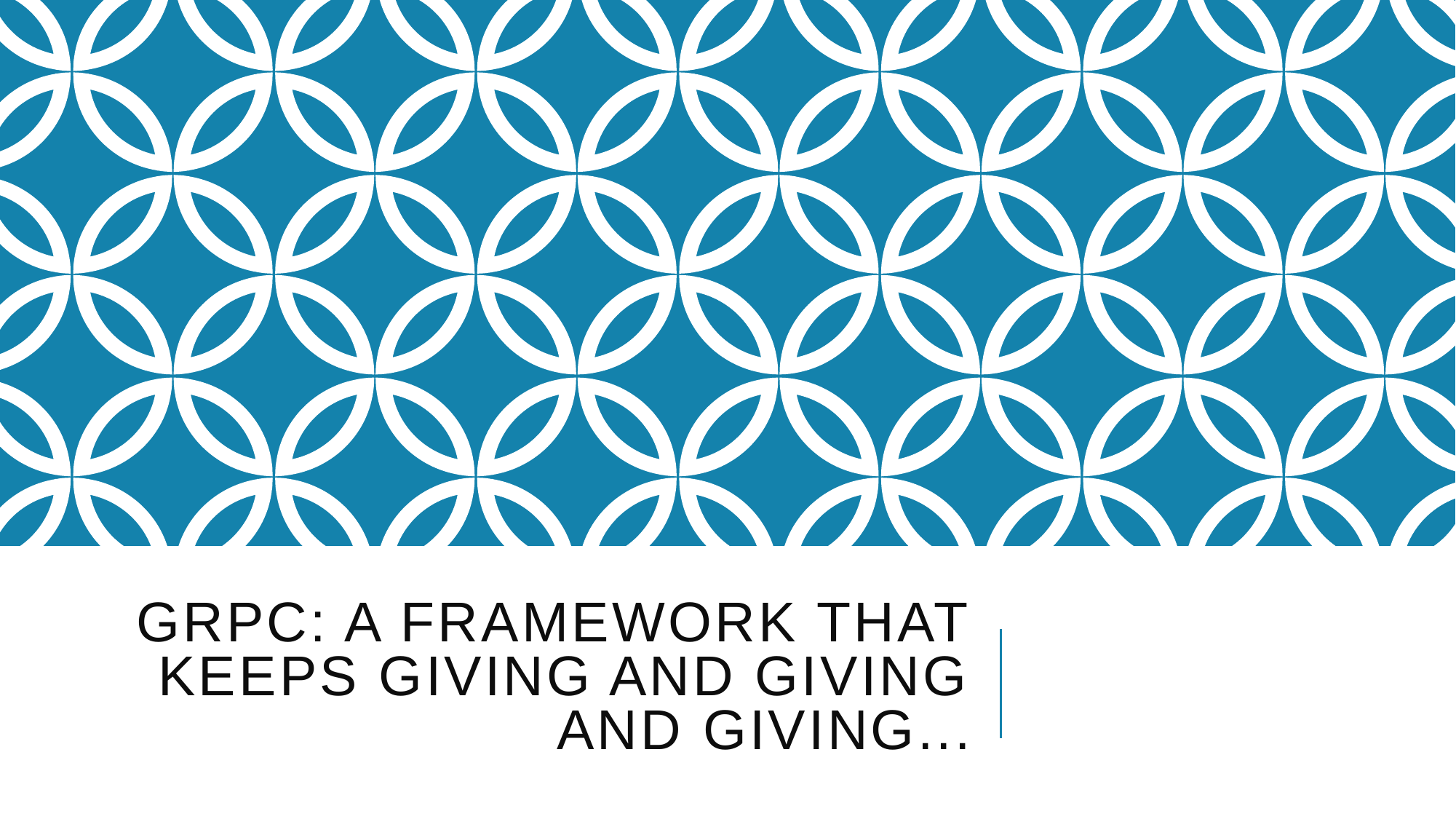

# gRPC: A framework that keeps giving and giving and giving...